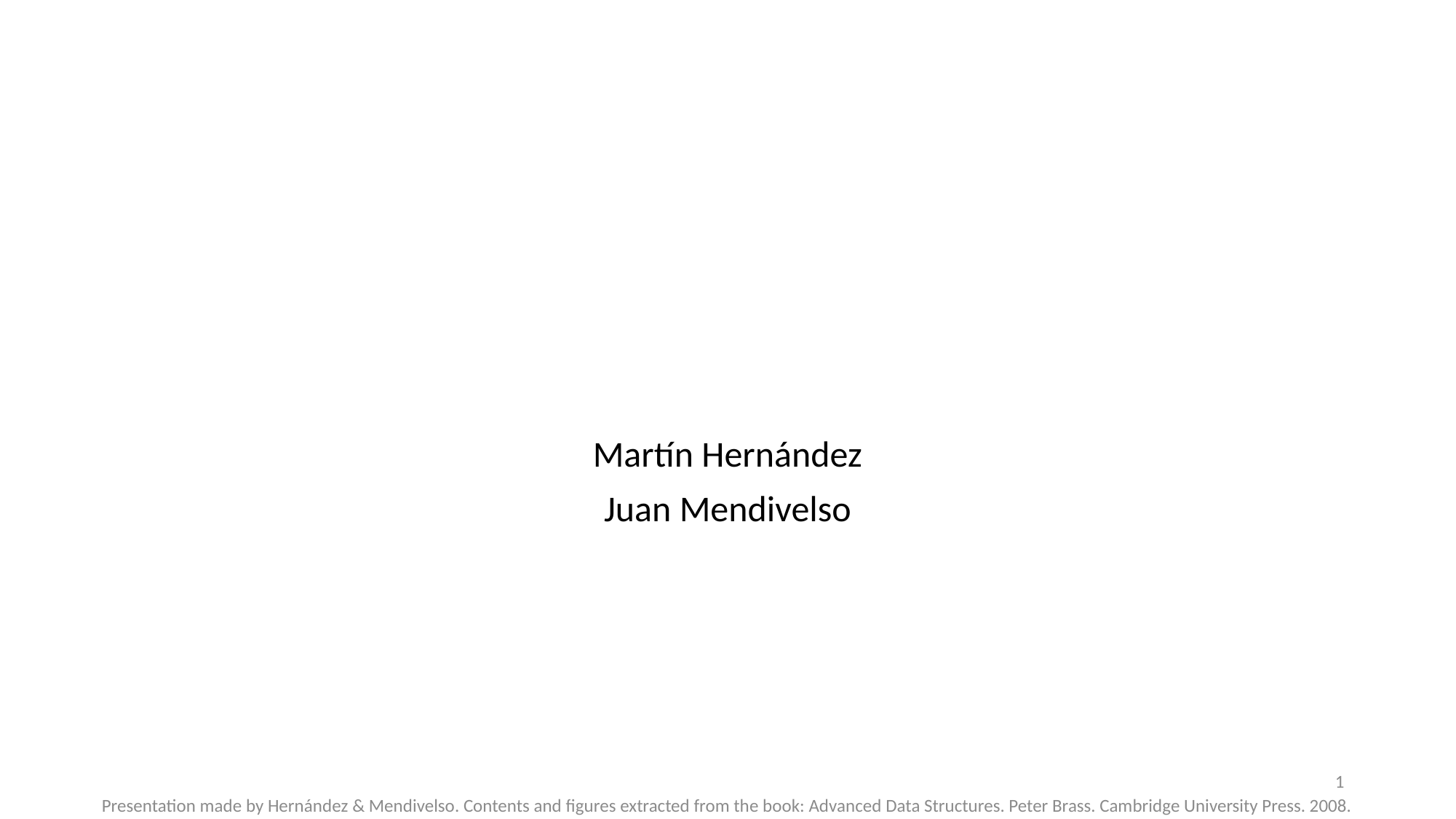

#
Martín Hernández
Juan Mendivelso
1
Presentation made by Hernández & Mendivelso. Contents and figures extracted from the book: Advanced Data Structures. Peter Brass. Cambridge University Press. 2008.